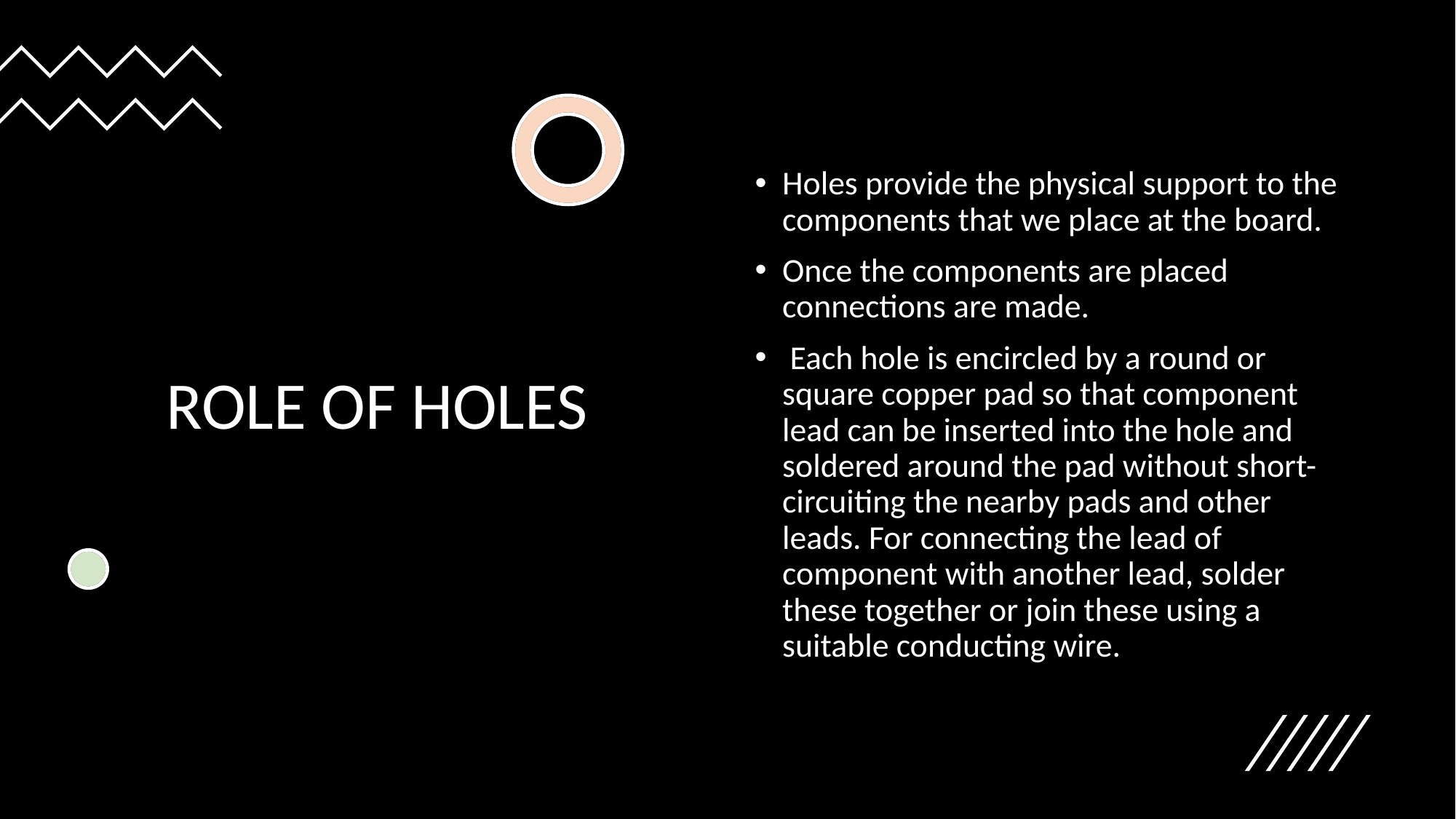

# ROLE OF HOLES
Holes provide the physical support to the components that we place at the board.
Once the components are placed  connections are made.
 Each hole is encircled by a round or square copper pad so that component lead can be inserted into the hole and soldered around the pad without short-circuiting the nearby pads and other leads. For connecting the lead of component with another lead, solder these together or join these using a suitable conducting wire.